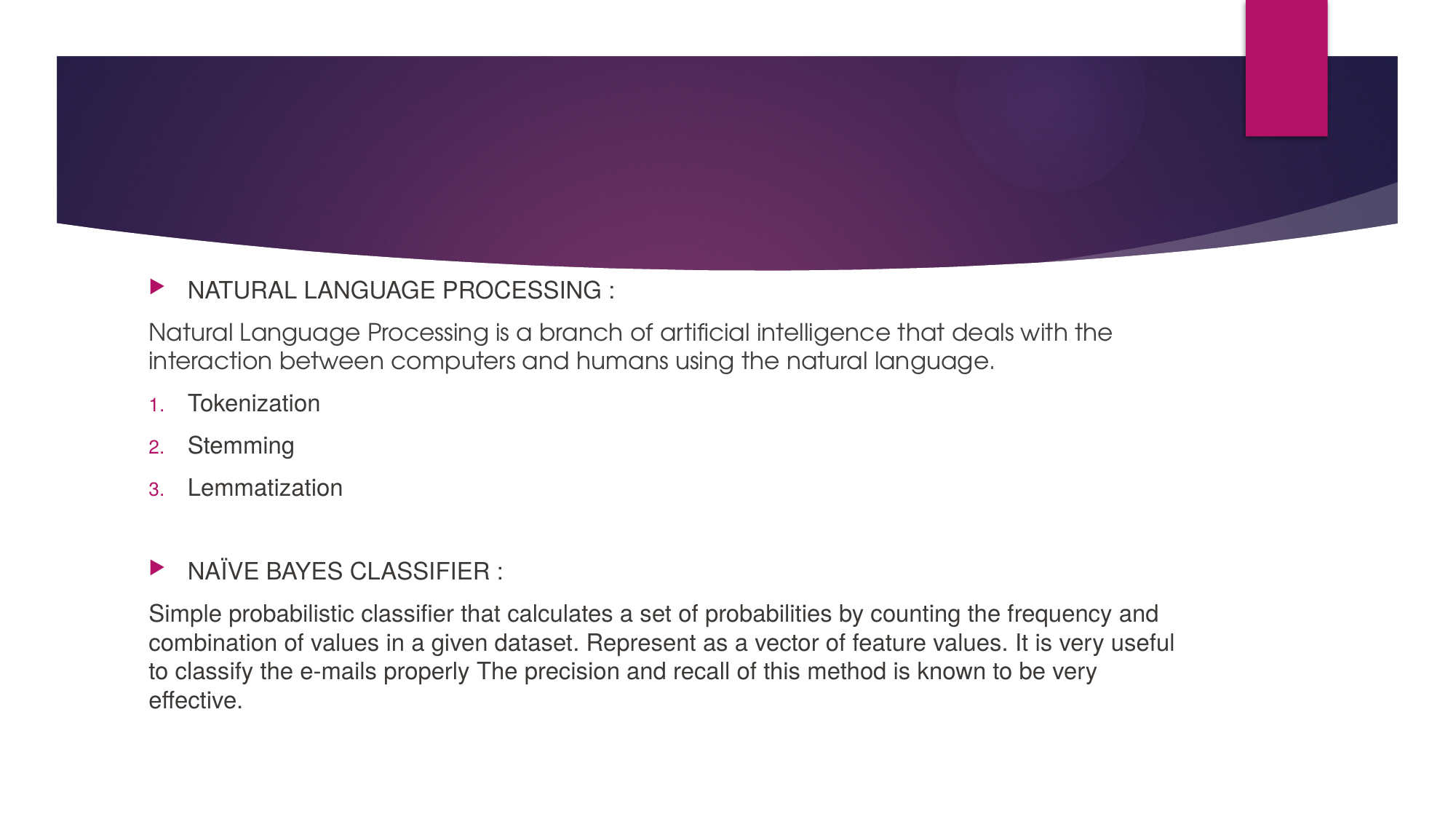

#
NATURAL LANGUAGE PROCESSING :
Natural Language Processing is a branch of artificial intelligence that deals with the interaction between computers and humans using the natural language.
Tokenization
Stemming
Lemmatization

NAÏVE BAYES CLASSIFIER :
Simple probabilistic classifier that calculates a set of probabilities by counting the frequency and combination of values in a given dataset. Represent as a vector of feature values. It is very useful to classify the e-mails properly The precision and recall of this method is known to be very effective.